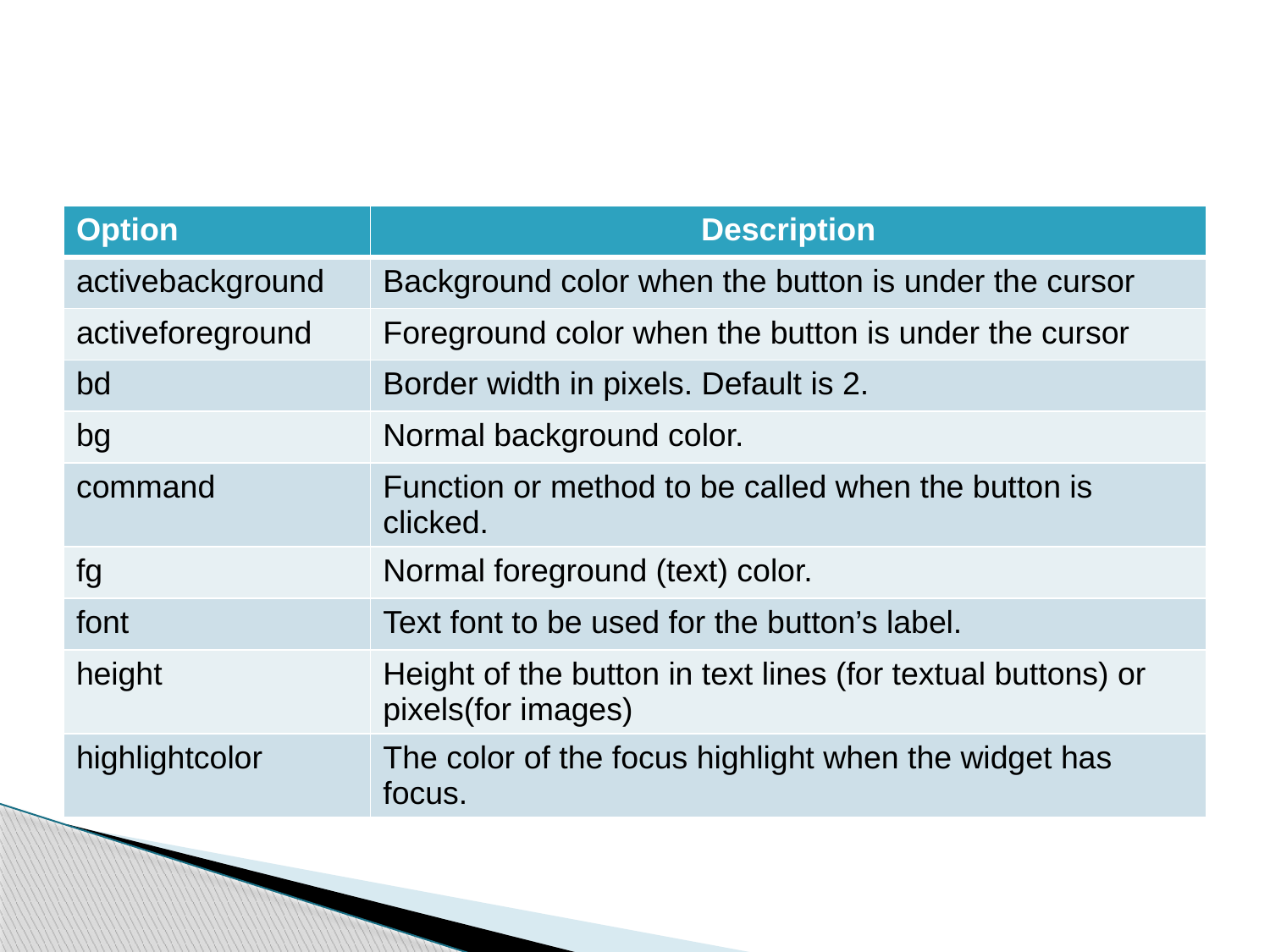

#
| Option | Description |
| --- | --- |
| activebackground | Background color when the button is under the cursor |
| activeforeground | Foreground color when the button is under the cursor |
| bd | Border width in pixels. Default is 2. |
| bg | Normal background color. |
| command | Function or method to be called when the button is clicked. |
| fg | Normal foreground (text) color. |
| font | Text font to be used for the button’s label. |
| height | Height of the button in text lines (for textual buttons) or pixels(for images) |
| highlightcolor | The color of the focus highlight when the widget has focus. |